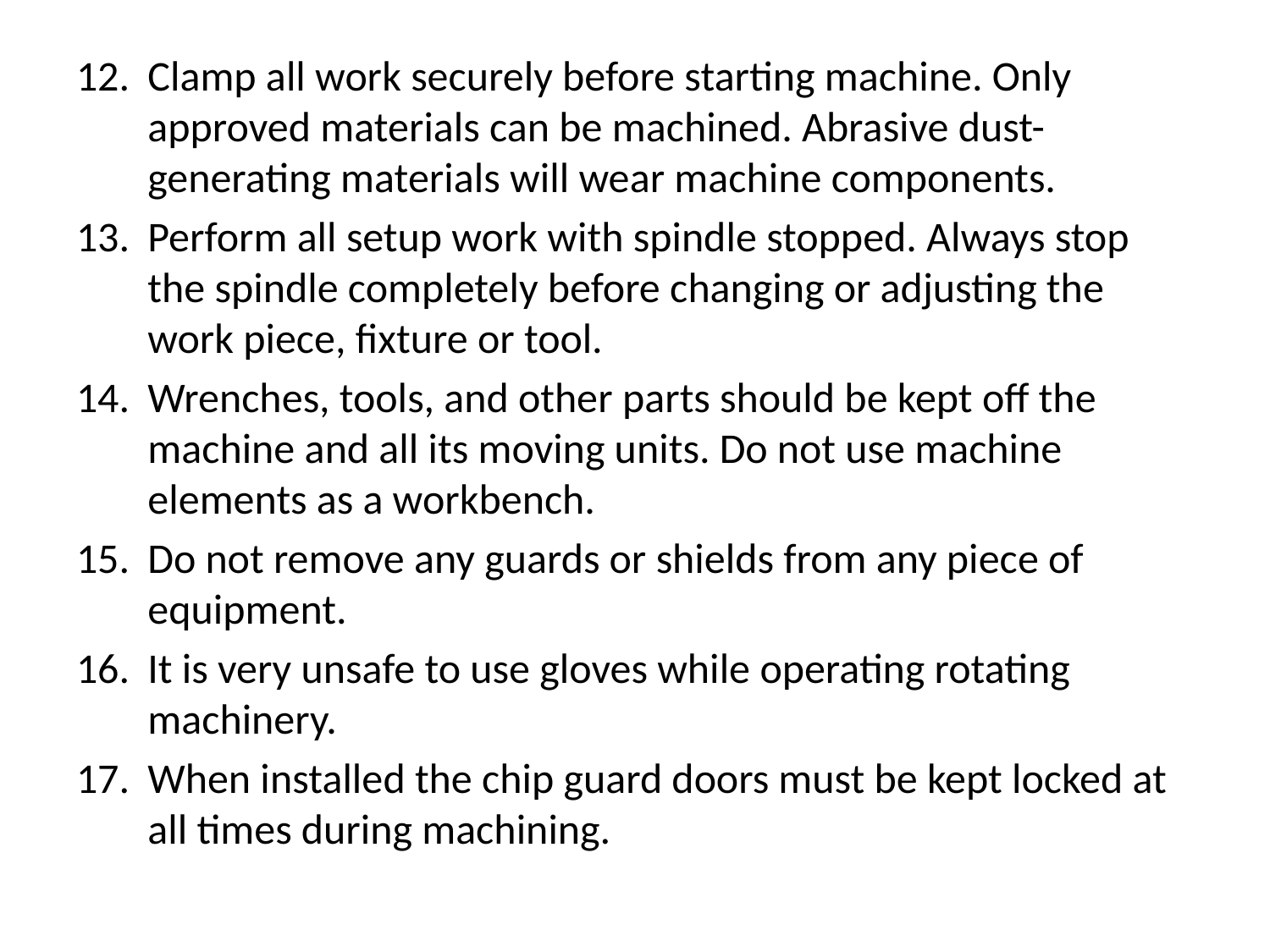

Clamp all work securely before starting machine. Only approved materials can be machined. Abrasive dust-generating materials will wear machine components.
Perform all setup work with spindle stopped. Always stop the spindle completely before changing or adjusting the work piece, fixture or tool.
Wrenches, tools, and other parts should be kept off the machine and all its moving units. Do not use machine elements as a workbench.
Do not remove any guards or shields from any piece of equipment.
It is very unsafe to use gloves while operating rotating machinery.
When installed the chip guard doors must be kept locked at all times during machining.